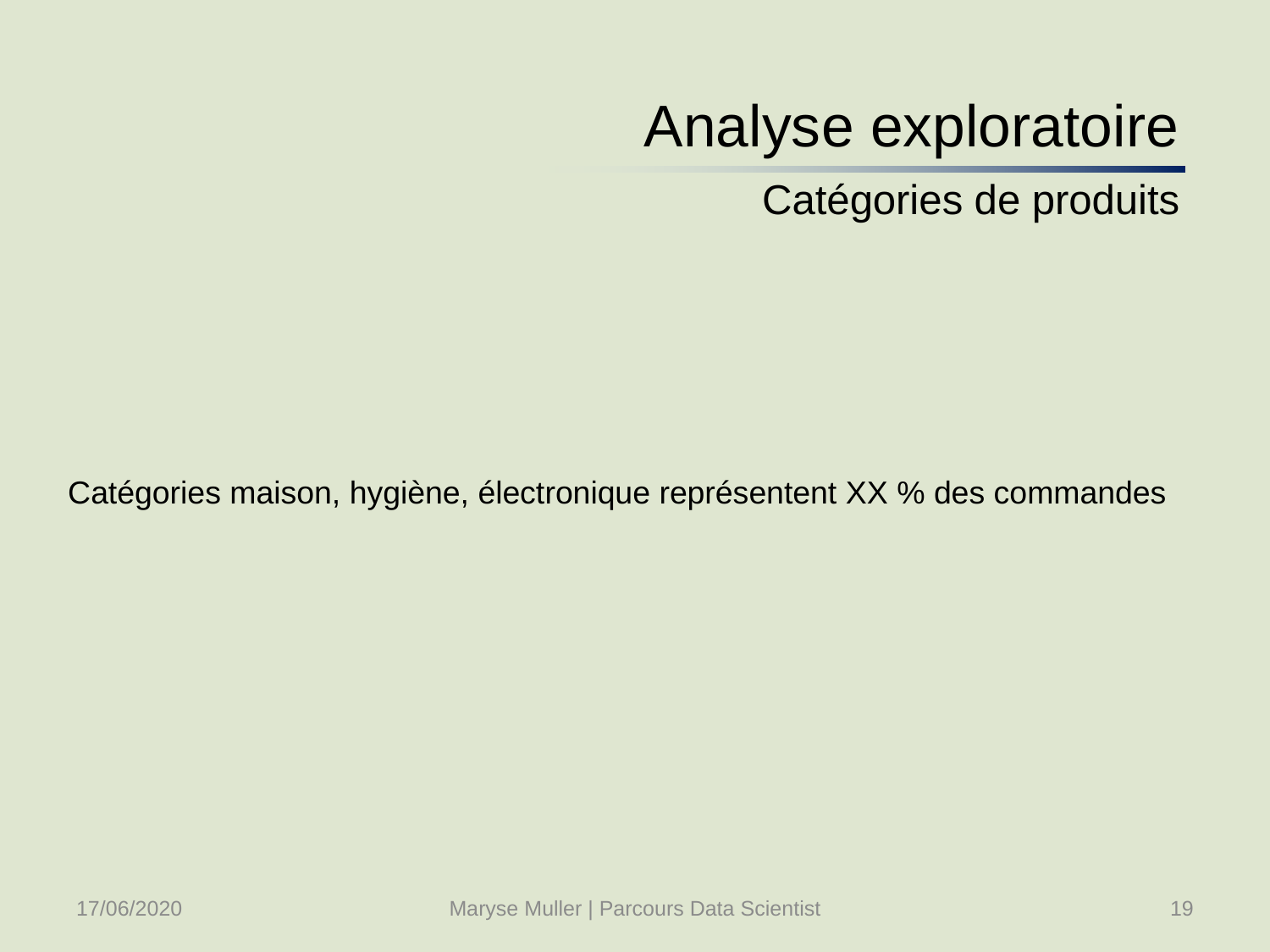

# Analyse exploratoire Catégories de produits

Catégories maison, hygiène, électronique représentent XX % des commandes
17/06/2020
Maryse Muller | Parcours Data Scientist
19